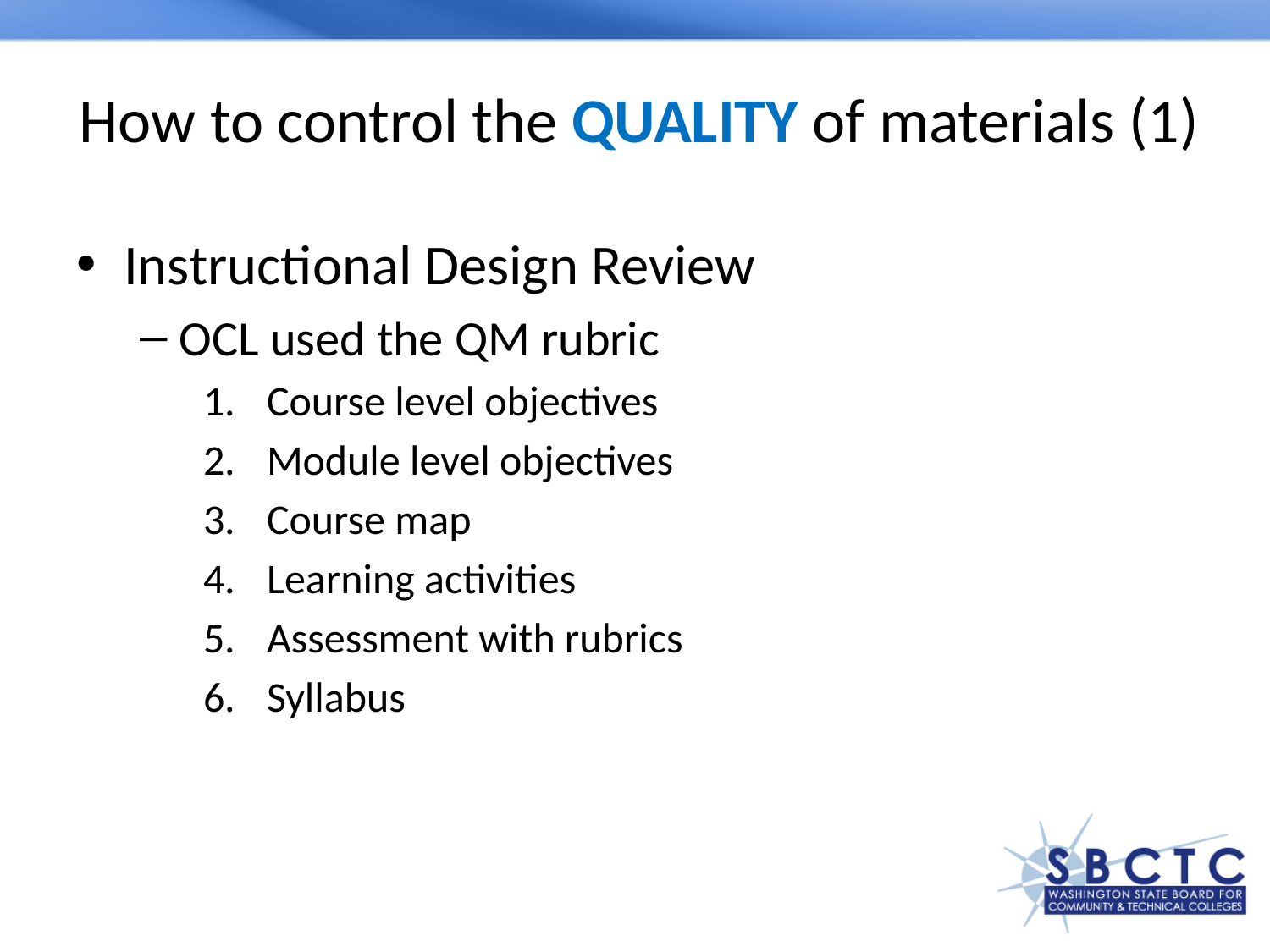

# How to control the QUALITY of materials (1)
Instructional Design Review
OCL used the QM rubric
Course level objectives
Module level objectives
Course map
Learning activities
Assessment with rubrics
Syllabus